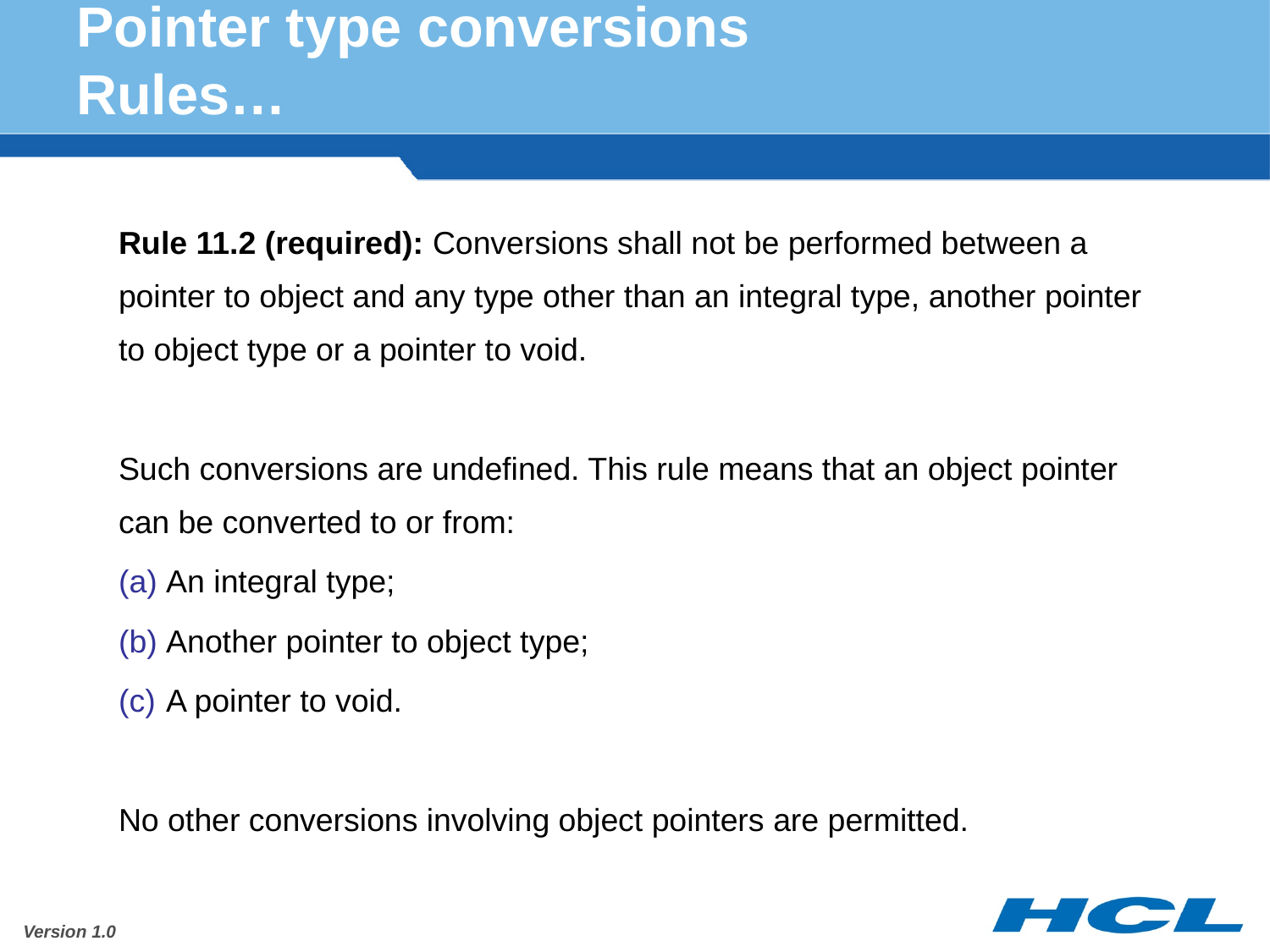

# Pointer type conversions Rules…
Rule 11.2 (required): Conversions shall not be performed between a pointer to object and any type other than an integral type, another pointer to object type or a pointer to void.

Such conversions are undefined. This rule means that an object pointer can be converted to or from:
An integral type;
Another pointer to object type;
A pointer to void.

No other conversions involving object pointers are permitted.
39